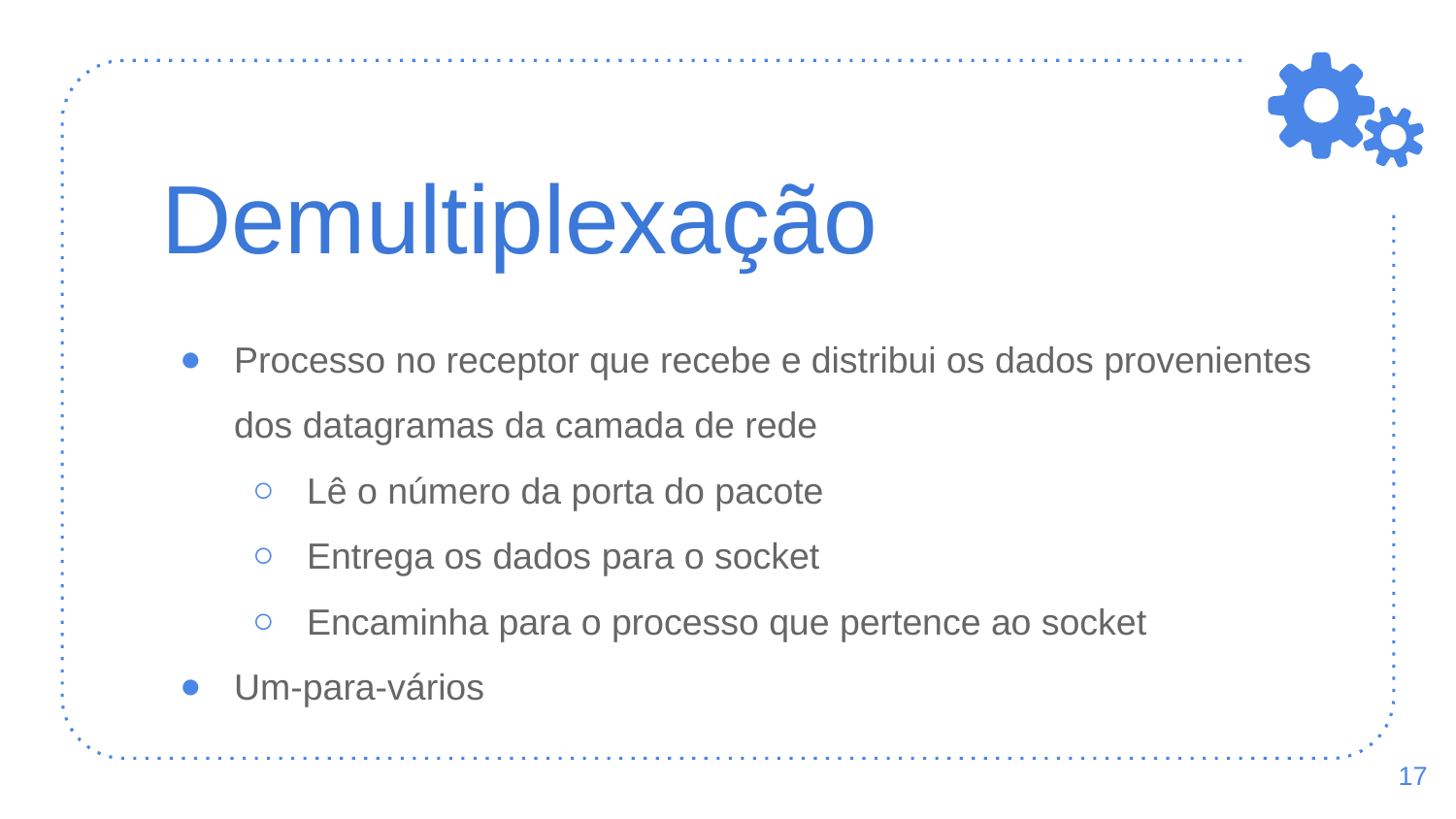

# Demultiplexação
Processo no receptor que recebe e distribui os dados provenientes dos datagramas da camada de rede
Lê o número da porta do pacote
Entrega os dados para o socket
Encaminha para o processo que pertence ao socket
Um-para-vários
17